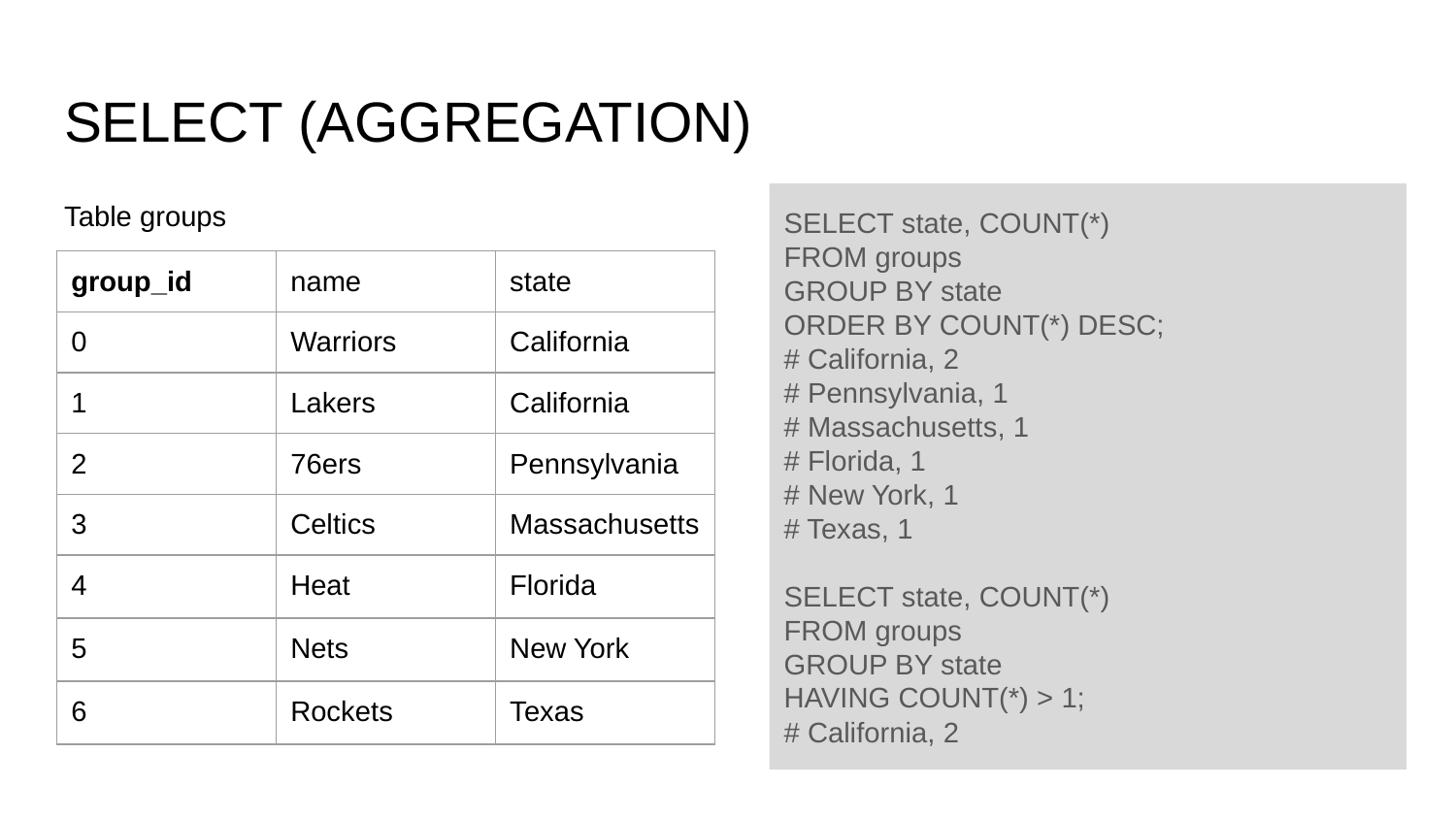

# SELECT (AGGREGATION)
Table groups
SELECT state, COUNT(*)
FROM groups
GROUP BY state
ORDER BY COUNT(*) DESC;
# California, 2
# Pennsylvania, 1
# Massachusetts, 1
# Florida, 1
# New York, 1
# Texas, 1

SELECT state, COUNT(*)
FROM groups
GROUP BY state
HAVING COUNT(*) > 1;
# California, 2
| group\_id | name | state |
| --- | --- | --- |
| 0 | Warriors | California |
| 1 | Lakers | California |
| 2 | 76ers | Pennsylvania |
| 3 | Celtics | Massachusetts |
| 4 | Heat | Florida |
| 5 | Nets | New York |
| 6 | Rockets | Texas |